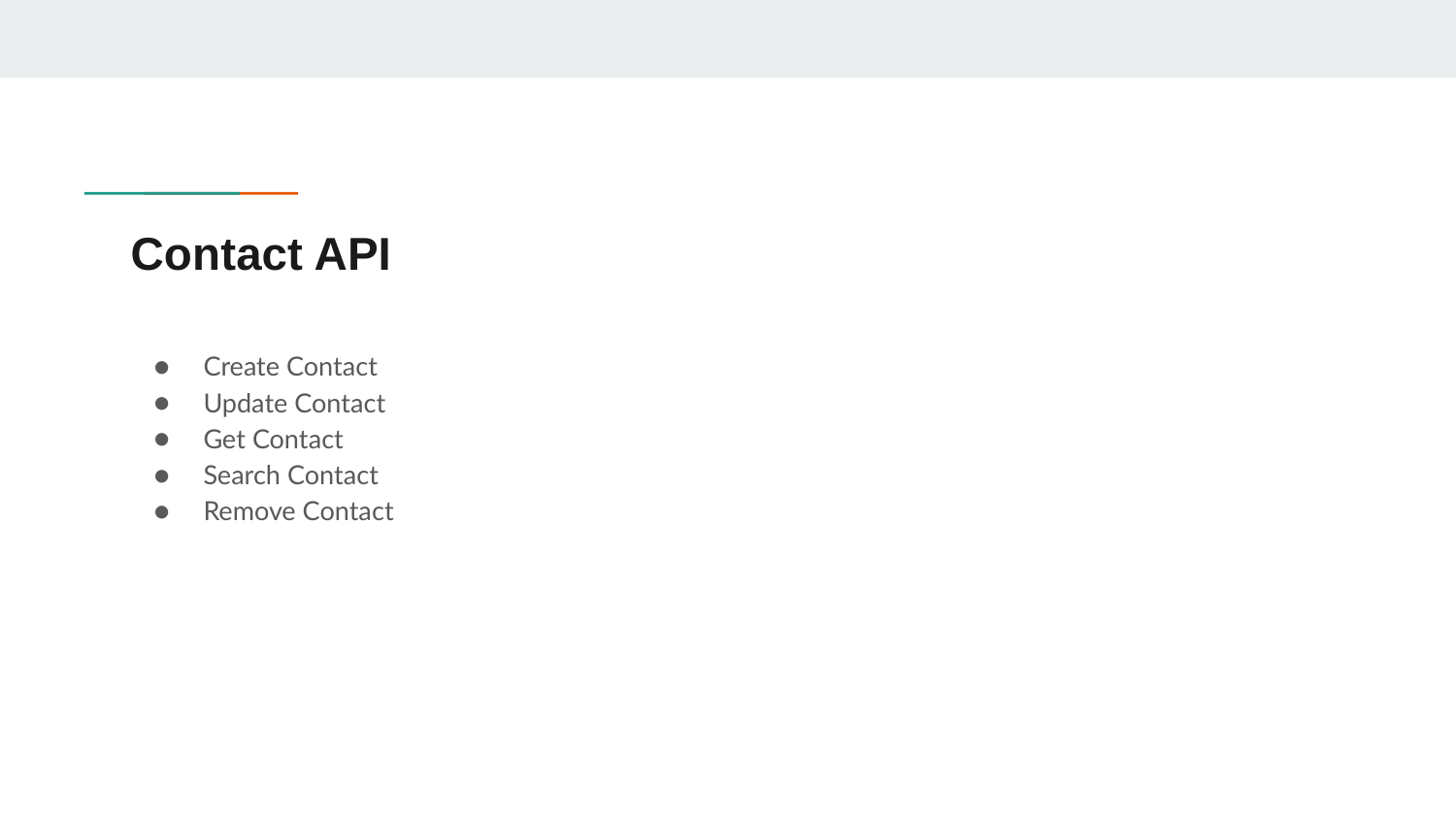

# Contact API
Create Contact
Update Contact
Get Contact
Search Contact
Remove Contact